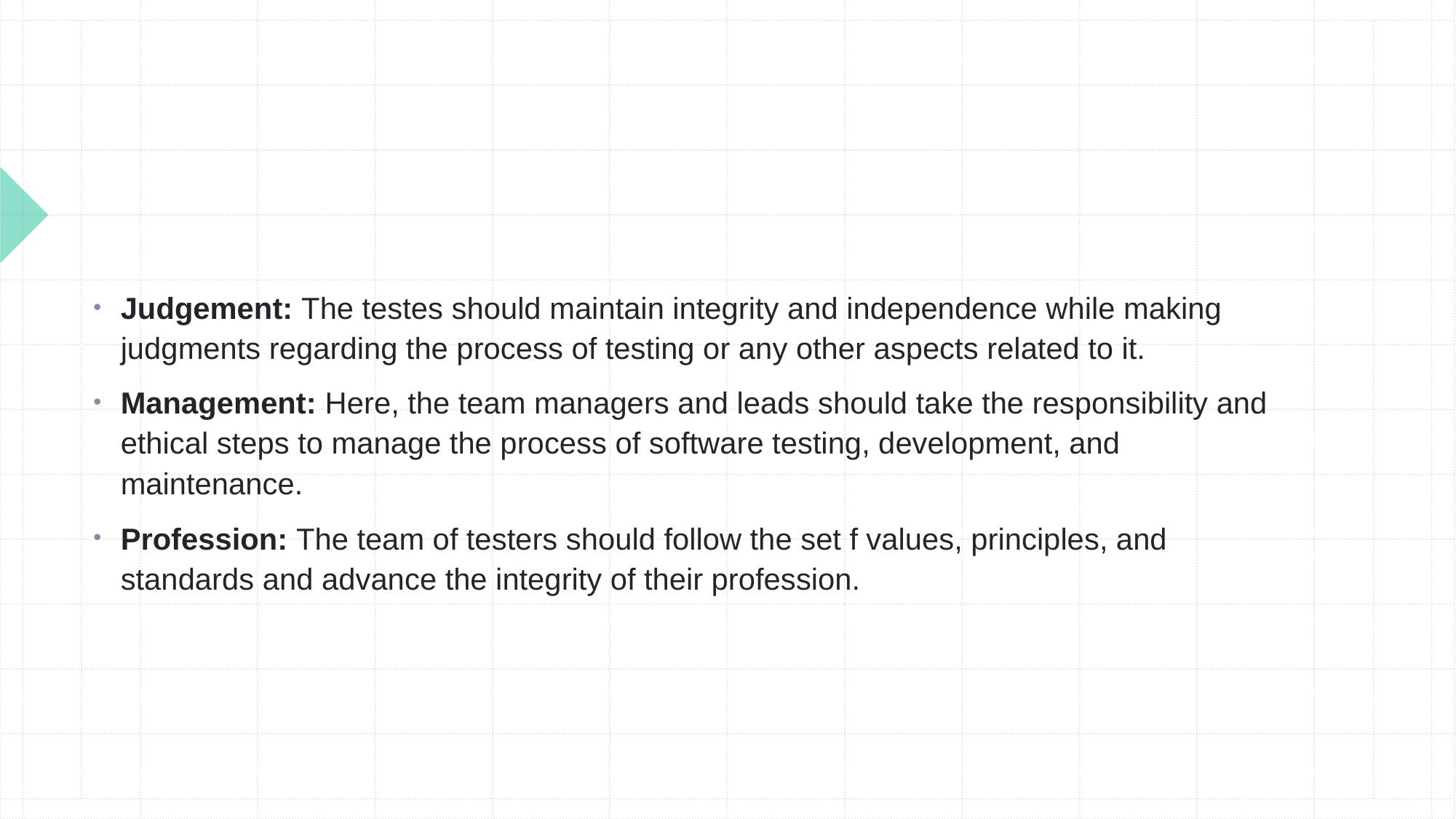

#
Judgement: The testes should maintain integrity and independence while making judgments regarding the process of testing or any other aspects related to it.
Management: Here, the team managers and leads should take the responsibility and ethical steps to manage the process of software testing, development, and maintenance.
Profession: The team of testers should follow the set f values, principles, and standards and advance the integrity of their profession.